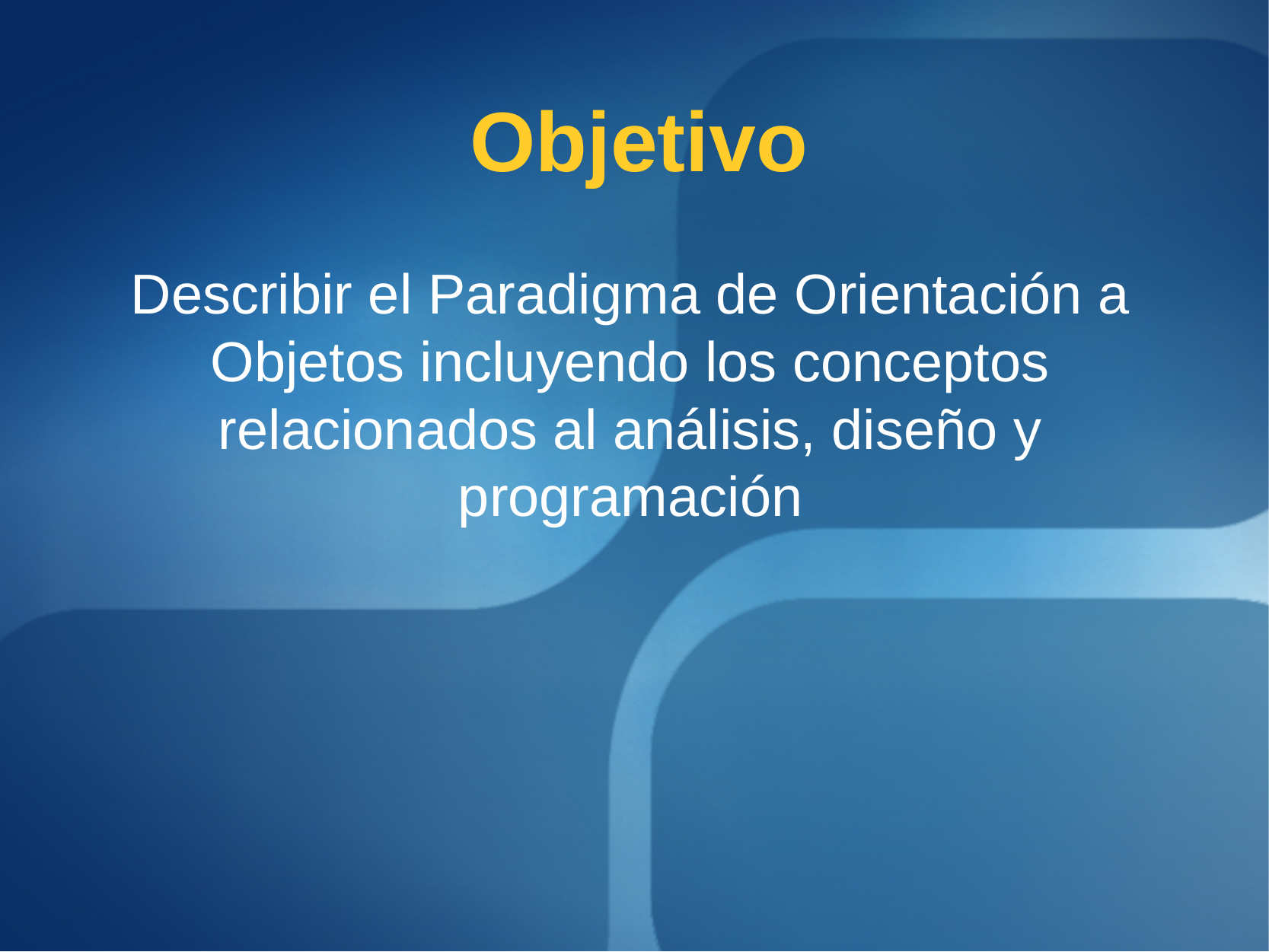

# Objetivo
Describir el Paradigma de Orientación a Objetos incluyendo los conceptos relacionados al análisis, diseño y programación